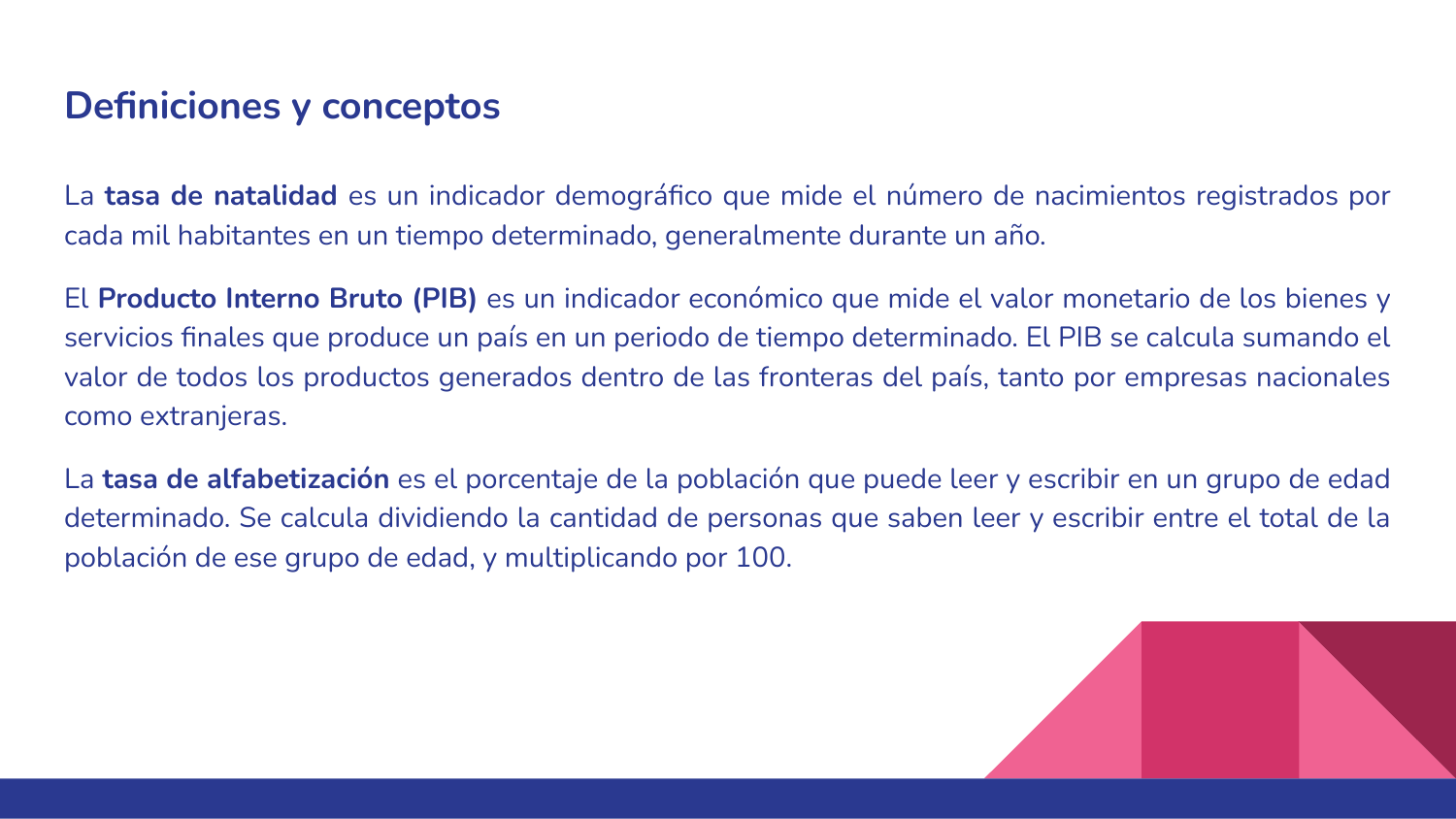

Definiciones y conceptos

La tasa de natalidad es un indicador demográfico que mide el número de nacimientos registrados por cada mil habitantes en un tiempo determinado, generalmente durante un año.
El Producto Interno Bruto (PIB) es un indicador económico que mide el valor monetario de los bienes y servicios finales que produce un país en un periodo de tiempo determinado. El PIB se calcula sumando el valor de todos los productos generados dentro de las fronteras del país, tanto por empresas nacionales como extranjeras.
La tasa de alfabetización es el porcentaje de la población que puede leer y escribir en un grupo de edad determinado. Se calcula dividiendo la cantidad de personas que saben leer y escribir entre el total de la población de ese grupo de edad, y multiplicando por 100.